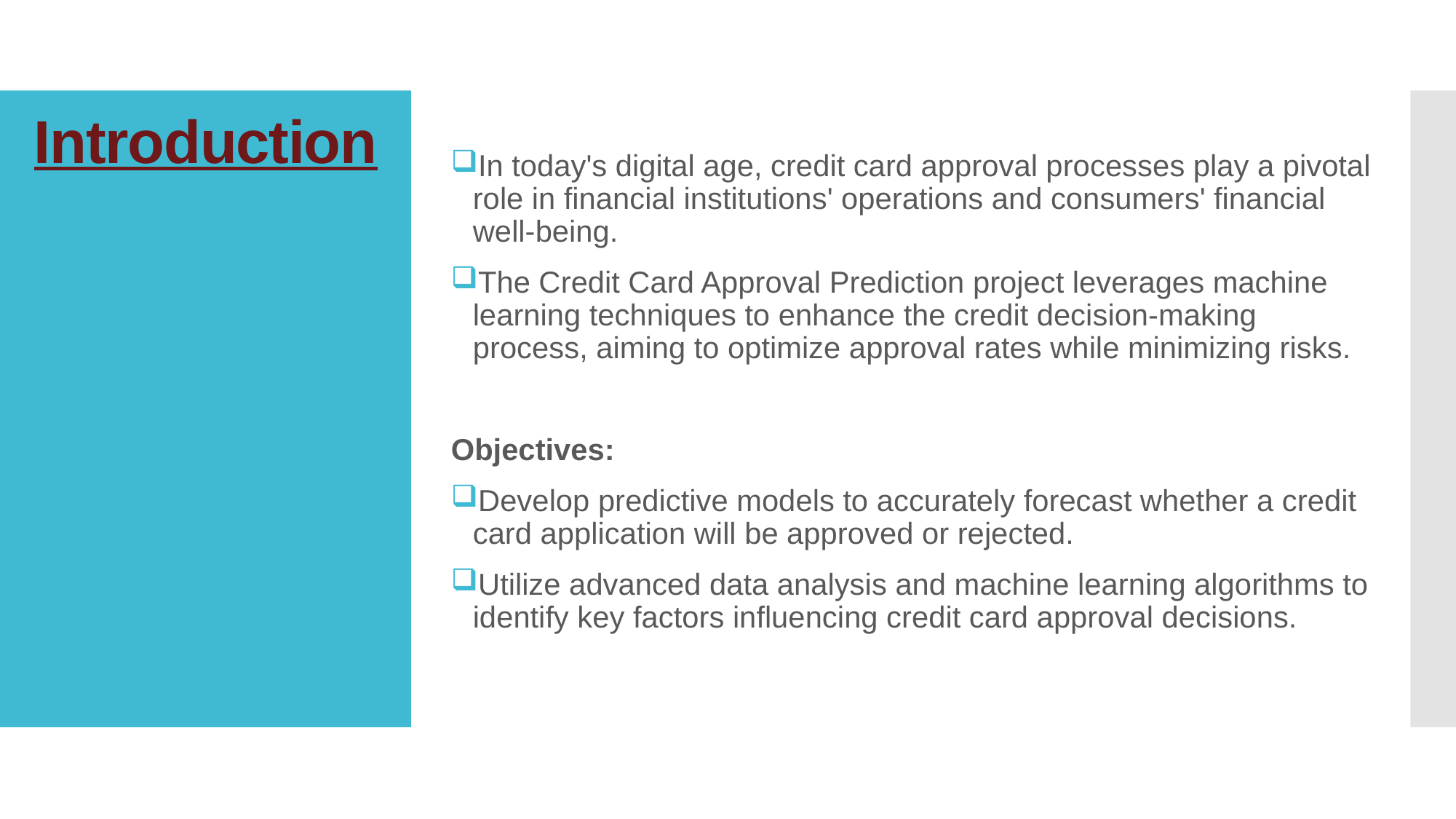

# Introduction
In today's digital age, credit card approval processes play a pivotal role in financial institutions' operations and consumers' financial well-being.
The Credit Card Approval Prediction project leverages machine learning techniques to enhance the credit decision-making process, aiming to optimize approval rates while minimizing risks.

Objectives:
Develop predictive models to accurately forecast whether a credit card application will be approved or rejected.
Utilize advanced data analysis and machine learning algorithms to identify key factors influencing credit card approval decisions.